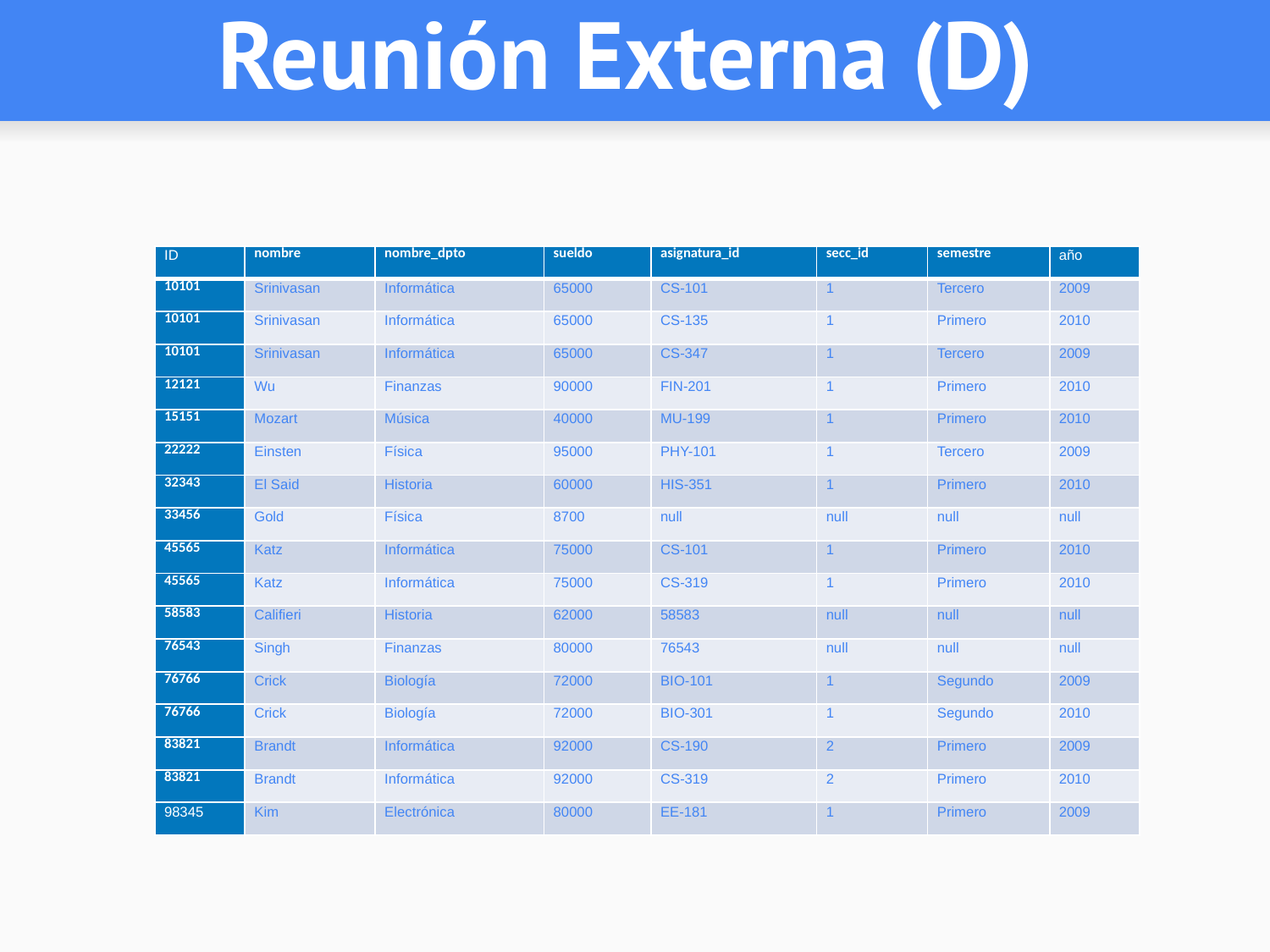

# Reunión Externa (D)
| ID | nombre | nombre\_dpto | sueldo | asignatura\_id | secc\_id | semestre | año |
| --- | --- | --- | --- | --- | --- | --- | --- |
| 10101 | Srinivasan | Informática | 65000 | CS-101 | 1 | Tercero | 2009 |
| 10101 | Srinivasan | Informática | 65000 | CS-135 | 1 | Primero | 2010 |
| 10101 | Srinivasan | Informática | 65000 | CS-347 | 1 | Tercero | 2009 |
| 12121 | Wu | Finanzas | 90000 | FIN-201 | 1 | Primero | 2010 |
| 15151 | Mozart | Música | 40000 | MU-199 | 1 | Primero | 2010 |
| 22222 | Einsten | Física | 95000 | PHY-101 | 1 | Tercero | 2009 |
| 32343 | El Said | Historia | 60000 | HIS-351 | 1 | Primero | 2010 |
| 33456 | Gold | Física | 8700 | null | null | null | null |
| 45565 | Katz | Informática | 75000 | CS-101 | 1 | Primero | 2010 |
| 45565 | Katz | Informática | 75000 | CS-319 | 1 | Primero | 2010 |
| 58583 | Califieri | Historia | 62000 | 58583 | null | null | null |
| 76543 | Singh | Finanzas | 80000 | 76543 | null | null | null |
| 76766 | Crick | Biología | 72000 | BIO-101 | 1 | Segundo | 2009 |
| 76766 | Crick | Biología | 72000 | BIO-301 | 1 | Segundo | 2010 |
| 83821 | Brandt | Informática | 92000 | CS-190 | 2 | Primero | 2009 |
| 83821 | Brandt | Informática | 92000 | CS-319 | 2 | Primero | 2010 |
| 98345 | Kim | Electrónica | 80000 | EE-181 | 1 | Primero | 2009 |